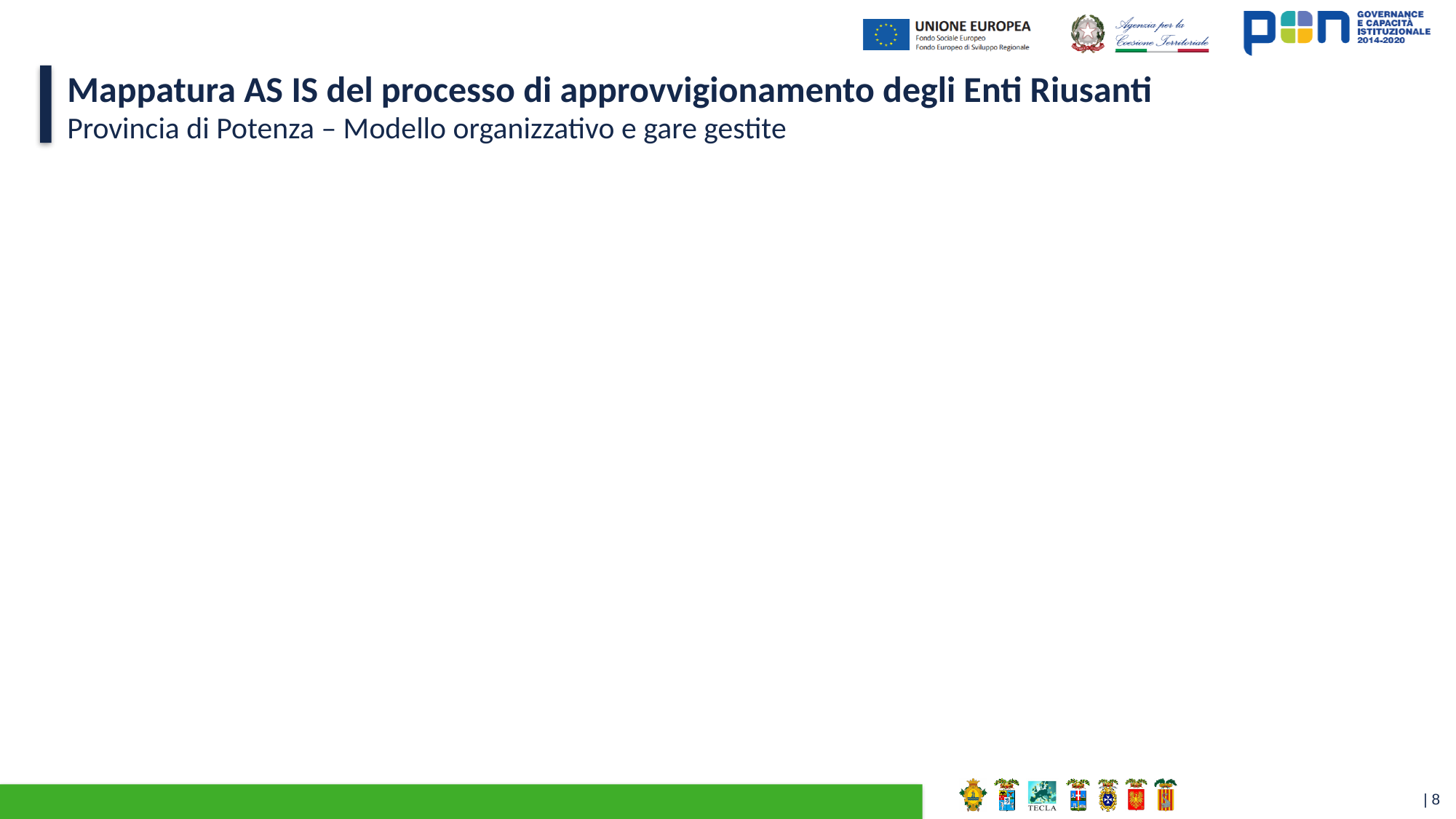

# Mappatura AS IS del processo di approvvigionamento degli Enti Riusanti
Provincia di Potenza – Modello organizzativo e gare gestite